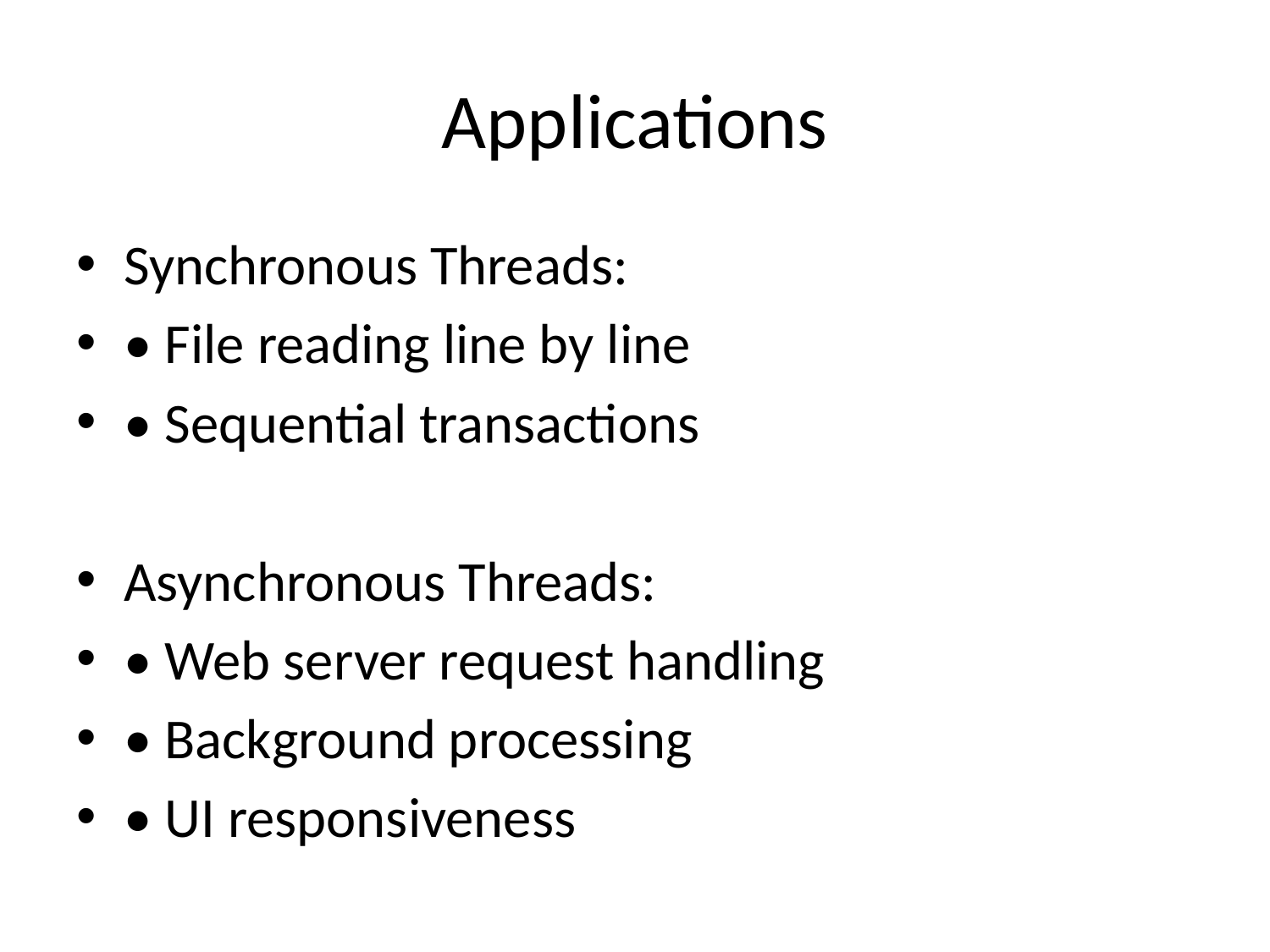

# Applications
Synchronous Threads:
• File reading line by line
• Sequential transactions

Asynchronous Threads:
• Web server request handling
• Background processing
• UI responsiveness